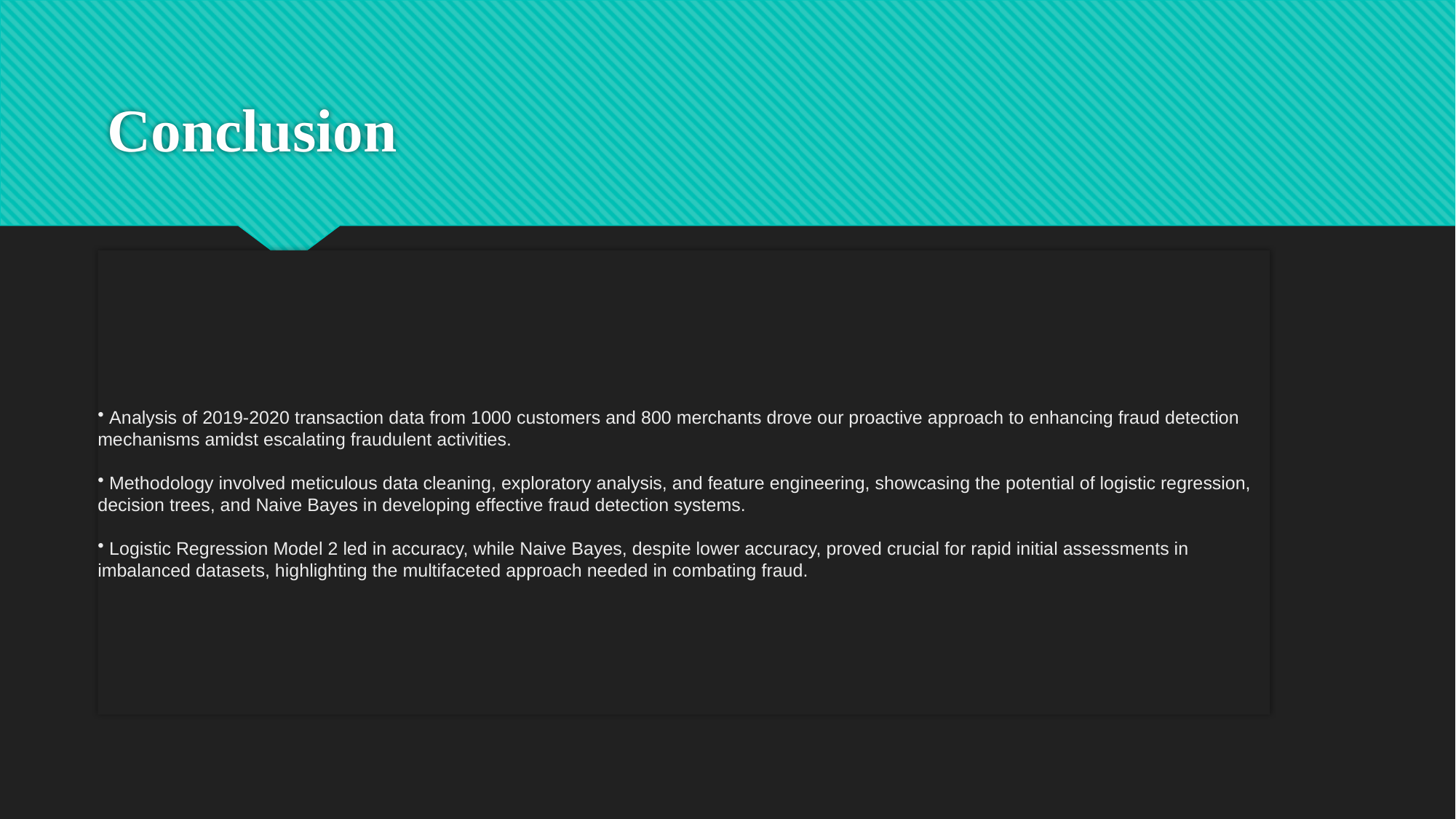

# Conclusion

 Analysis of 2019-2020 transaction data from 1000 customers and 800 merchants drove our proactive approach to enhancing fraud detection mechanisms amidst escalating fraudulent activities.

 Methodology involved meticulous data cleaning, exploratory analysis, and feature engineering, showcasing the potential of logistic regression, decision trees, and Naive Bayes in developing effective fraud detection systems.

 Logistic Regression Model 2 led in accuracy, while Naive Bayes, despite lower accuracy, proved crucial for rapid initial assessments in imbalanced datasets, highlighting the multifaceted approach needed in combating fraud.